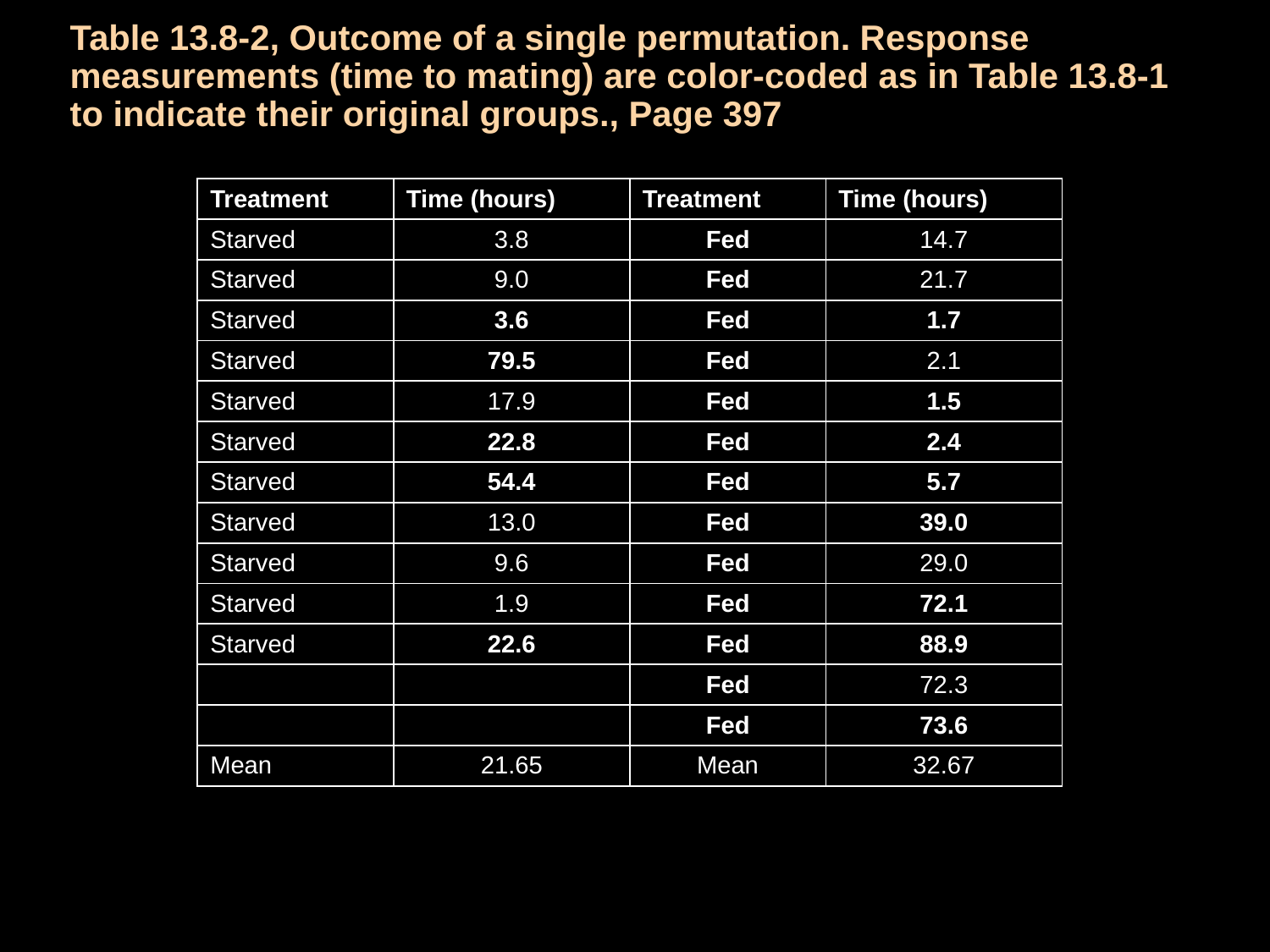

# Table 13.8-2, Outcome of a single permutation. Response measurements (time to mating) are color-coded as in Table 13.8-1 to indicate their original groups., Page 397
| Treatment | Time (hours) | Treatment | Time (hours) |
| --- | --- | --- | --- |
| Starved | 3.8 | Fed | 14.7 |
| Starved | 9.0 | Fed | 21.7 |
| Starved | 3.6 | Fed | 1.7 |
| Starved | 79.5 | Fed | 2.1 |
| Starved | 17.9 | Fed | 1.5 |
| Starved | 22.8 | Fed | 2.4 |
| Starved | 54.4 | Fed | 5.7 |
| Starved | 13.0 | Fed | 39.0 |
| Starved | 9.6 | Fed | 29.0 |
| Starved | 1.9 | Fed | 72.1 |
| Starved | 22.6 | Fed | 88.9 |
|  |  | Fed | 72.3 |
|  |  | Fed | 73.6 |
| Mean | 21.65 | Mean | 32.67 |